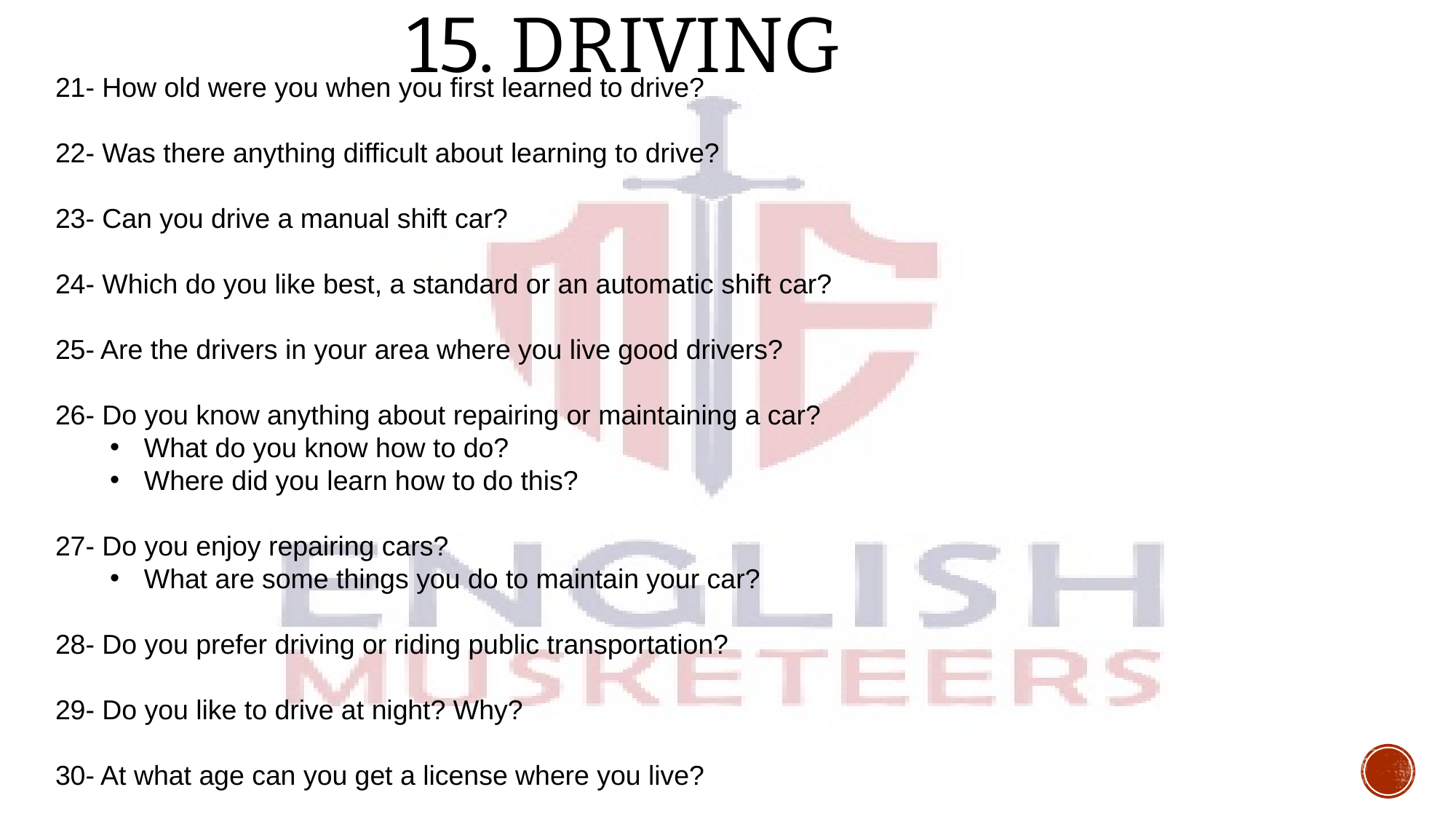

# 15. Driving
21- How old were you when you first learned to drive?

22- Was there anything difficult about learning to drive?

23- Can you drive a manual shift car?

24- Which do you like best, a standard or an automatic shift car?

25- Are the drivers in your area where you live good drivers?

26- Do you know anything about repairing or maintaining a car?
What do you know how to do?
Where did you learn how to do this?

27- Do you enjoy repairing cars?
What are some things you do to maintain your car?

28- Do you prefer driving or riding public transportation?

29- Do you like to drive at night? Why?

30- At what age can you get a license where you live?